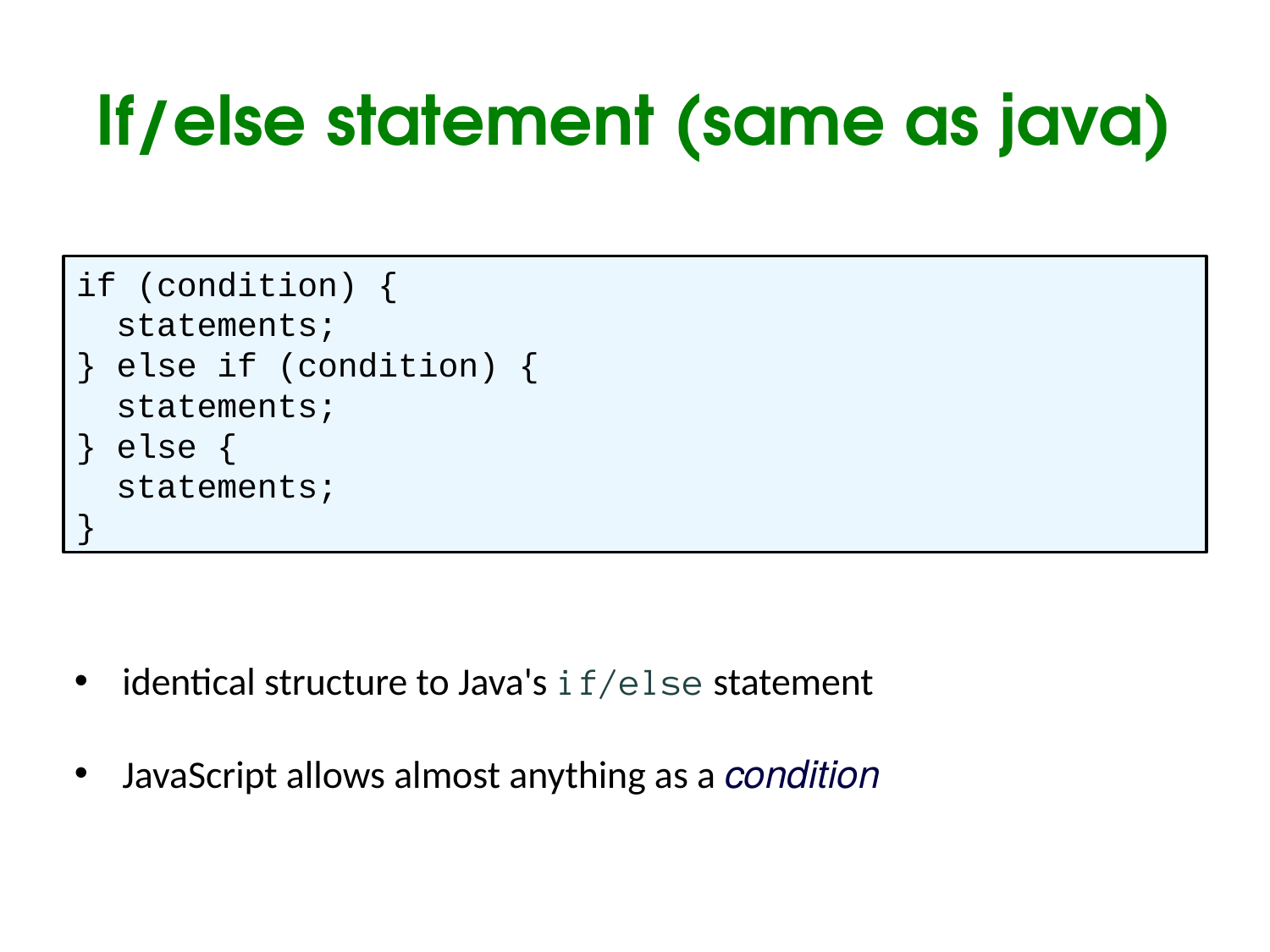

# If/else statement (same as java)
if (condition) {
  statements;
} else if (condition) {
  statements;
} else {
  statements;
}

identical structure to Java's if/else statement

JavaScript allows almost anything as a condition